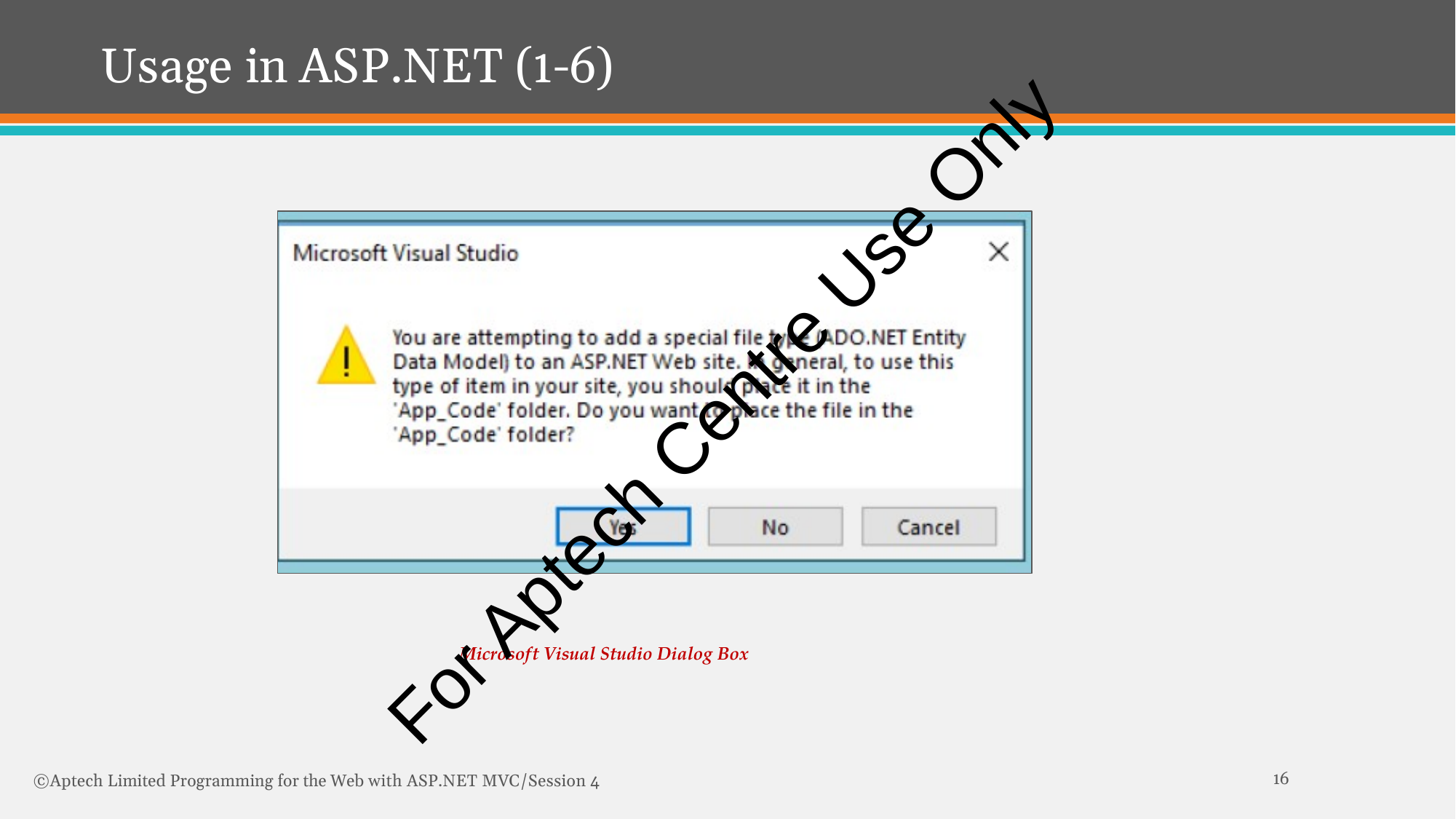

# Usage in ASP.NET (1-6)

For Aptech Centre Use Only
Microsoft Visual Studio Dialog Box
16
© Aptech Limited Programming for the Web with ASP.NET MVC/Session 4